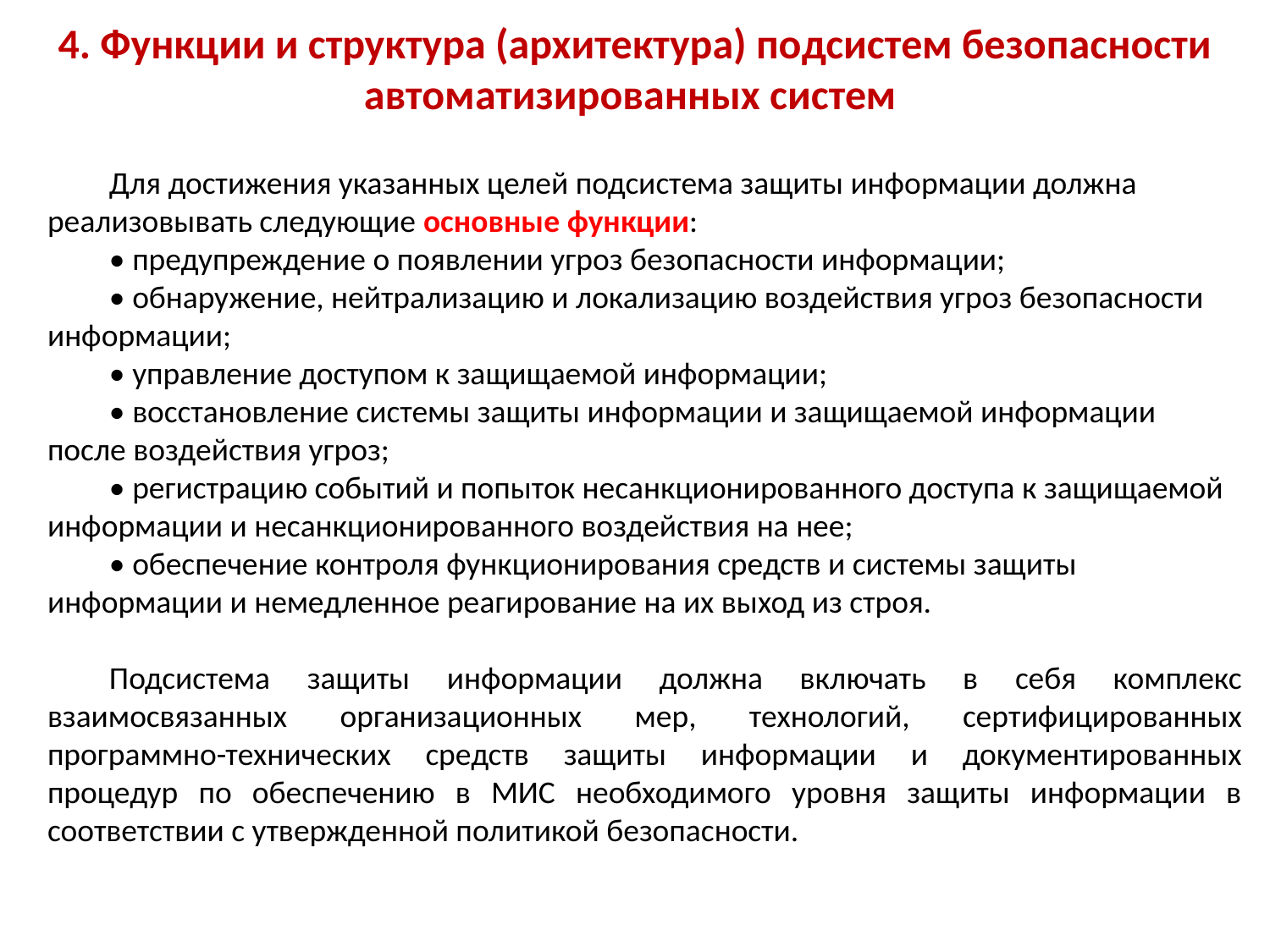

4. Функции и структура (архитектура) подсистем безопасности автоматизированных систем
Для достижения указанных целей подсистема защиты информации должна
реализовывать следующие основные функции:
• предупреждение о появлении угроз безопасности информации;
• обнаружение, нейтрализацию и локализацию воздействия угроз безопасности информации;
• управление доступом к защищаемой информации;
• восстановление системы защиты информации и защищаемой информации
после воздействия угроз;
• регистрацию событий и попыток несанкционированного доступа к защищаемой информации и несанкционированного воздействия на нее;
• обеспечение контроля функционирования средств и системы защиты информации и немедленное реагирование на их выход из строя.

Подсистема защиты информации должна включать в себя комплекс взаимосвязанных организационных мер, технологий, сертифицированных программно-технических средств защиты информации и документированных процедур по обеспечению в МИС необходимого уровня защиты информации в соответствии с утвержденной политикой безопасности.